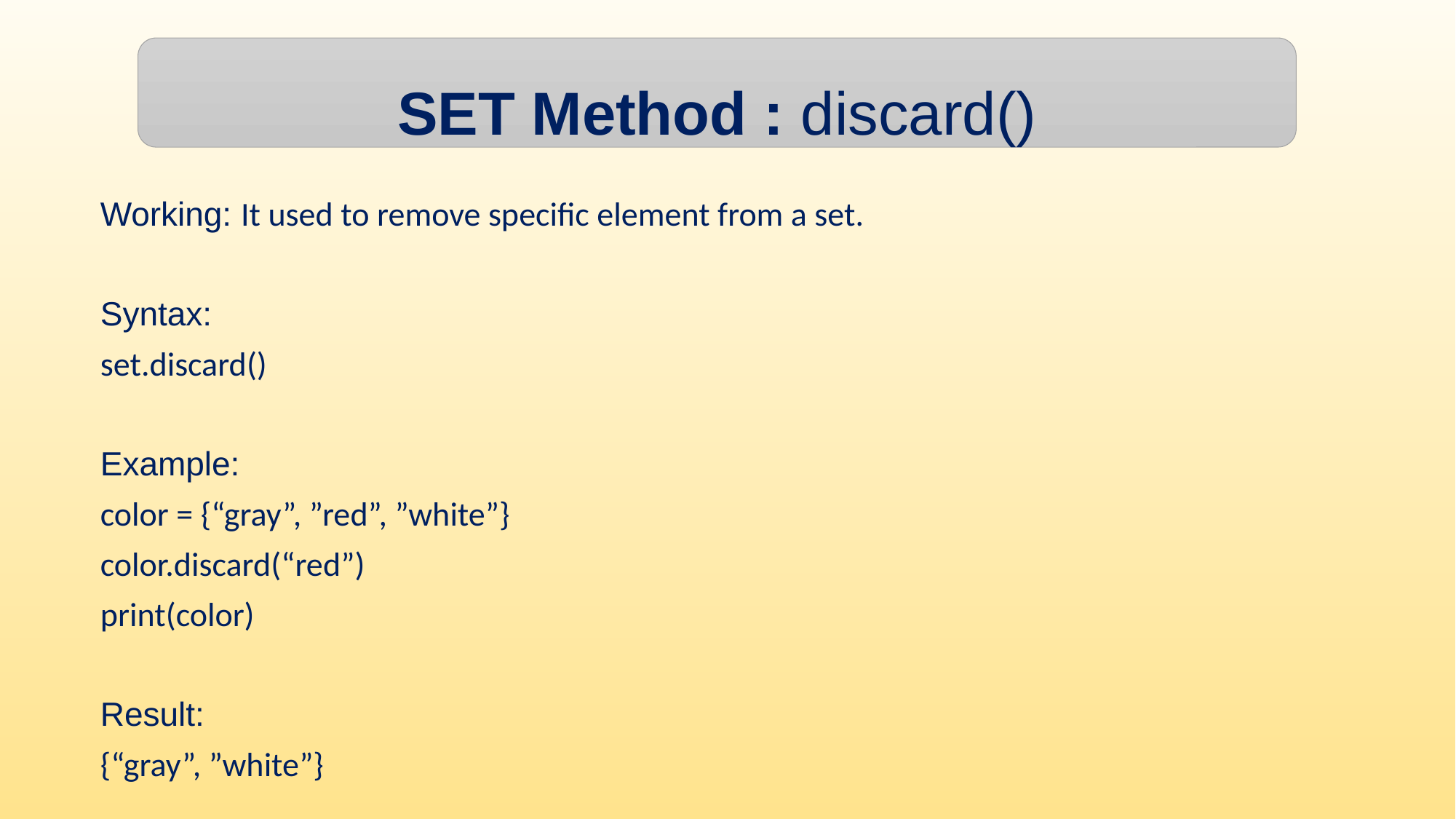

SET Method : discard()
Working: It used to remove specific element from a set.

Syntax:
set.discard()

Example:
color = {“gray”, ”red”, ”white”}
color.discard(“red”)
print(color)

Result:
{“gray”, ”white”}